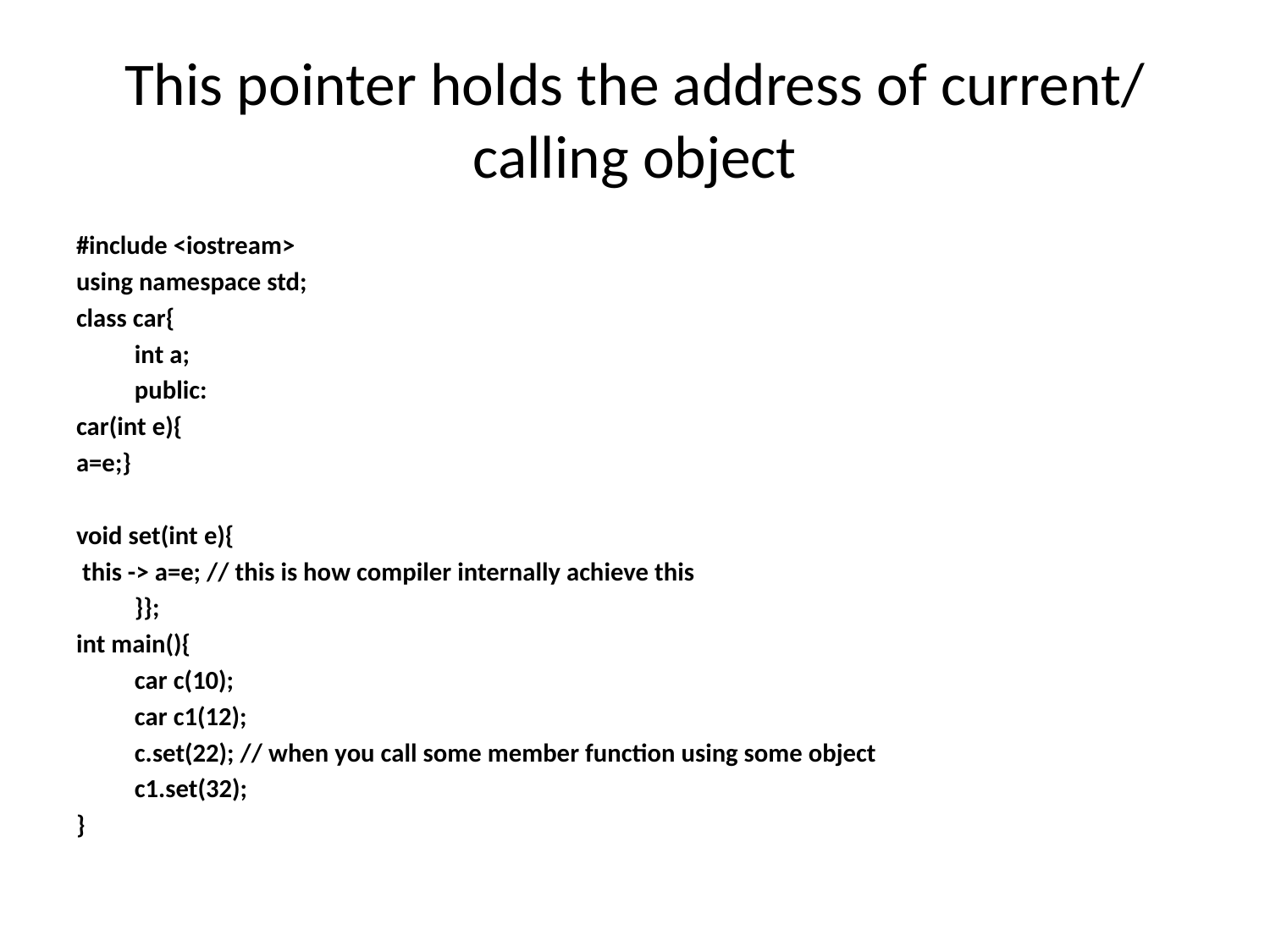

# This pointer holds the address of current/ calling object
#include <iostream>
using namespace std;
class car{
	int a;
	public:
car(int e){
a=e;}

void set(int e){
 this -> a=e; // this is how compiler internally achieve this
				}};
int main(){
	car c(10);
	car c1(12);
	c.set(22); // when you call some member function using some object
	c1.set(32);
}